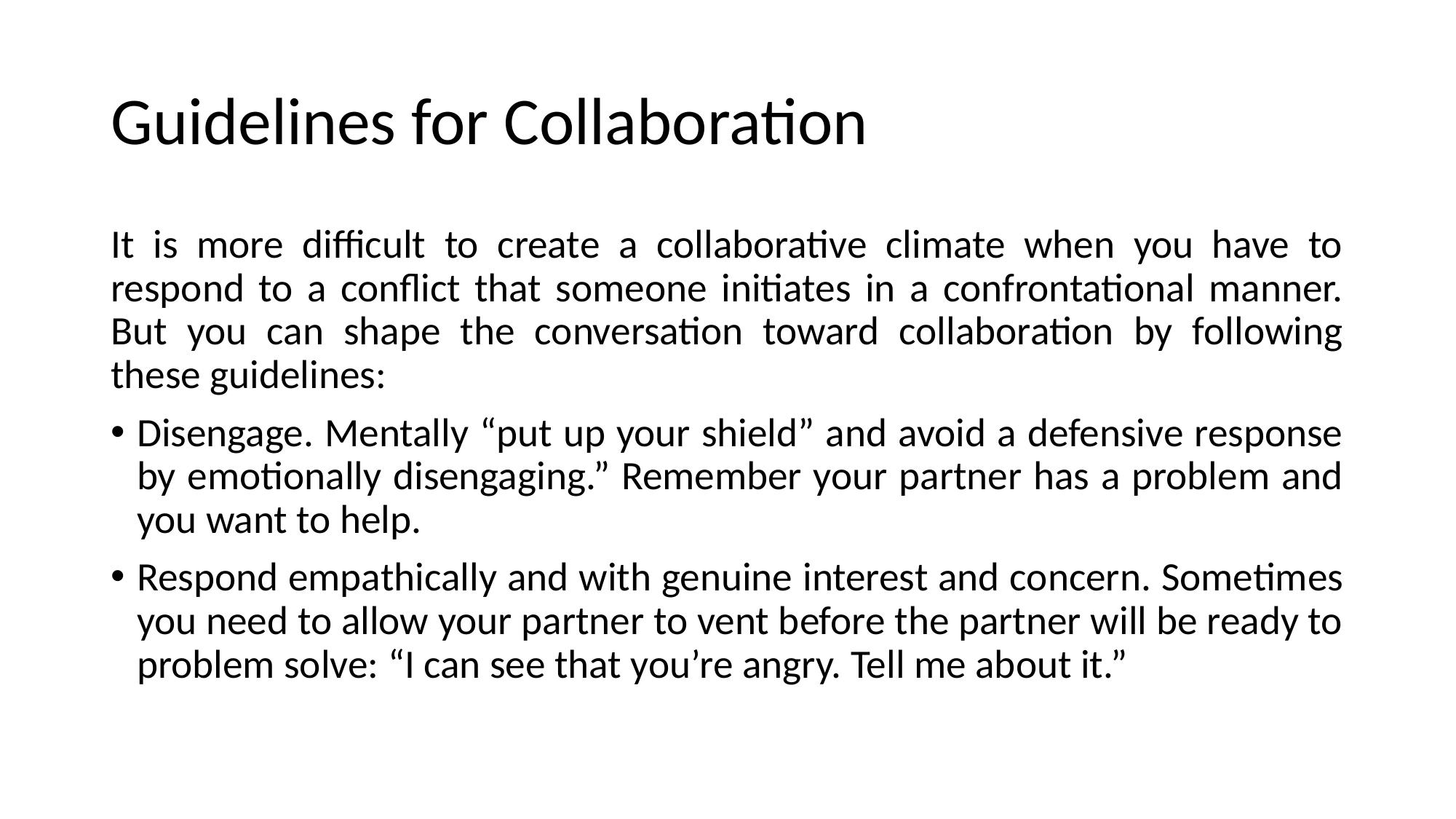

# Guidelines for Collaboration
It is more difficult to create a collaborative climate when you have to respond to a conflict that someone initiates in a confrontational manner. But you can shape the conversation toward collaboration by following these guidelines:
Disengage. Mentally “put up your shield” and avoid a defensive response by emotionally disengaging.” Remember your partner has a problem and you want to help.
Respond empathically and with genuine interest and concern. Sometimes you need to allow your partner to vent before the partner will be ready to problem solve: “I can see that you’re angry. Tell me about it.”